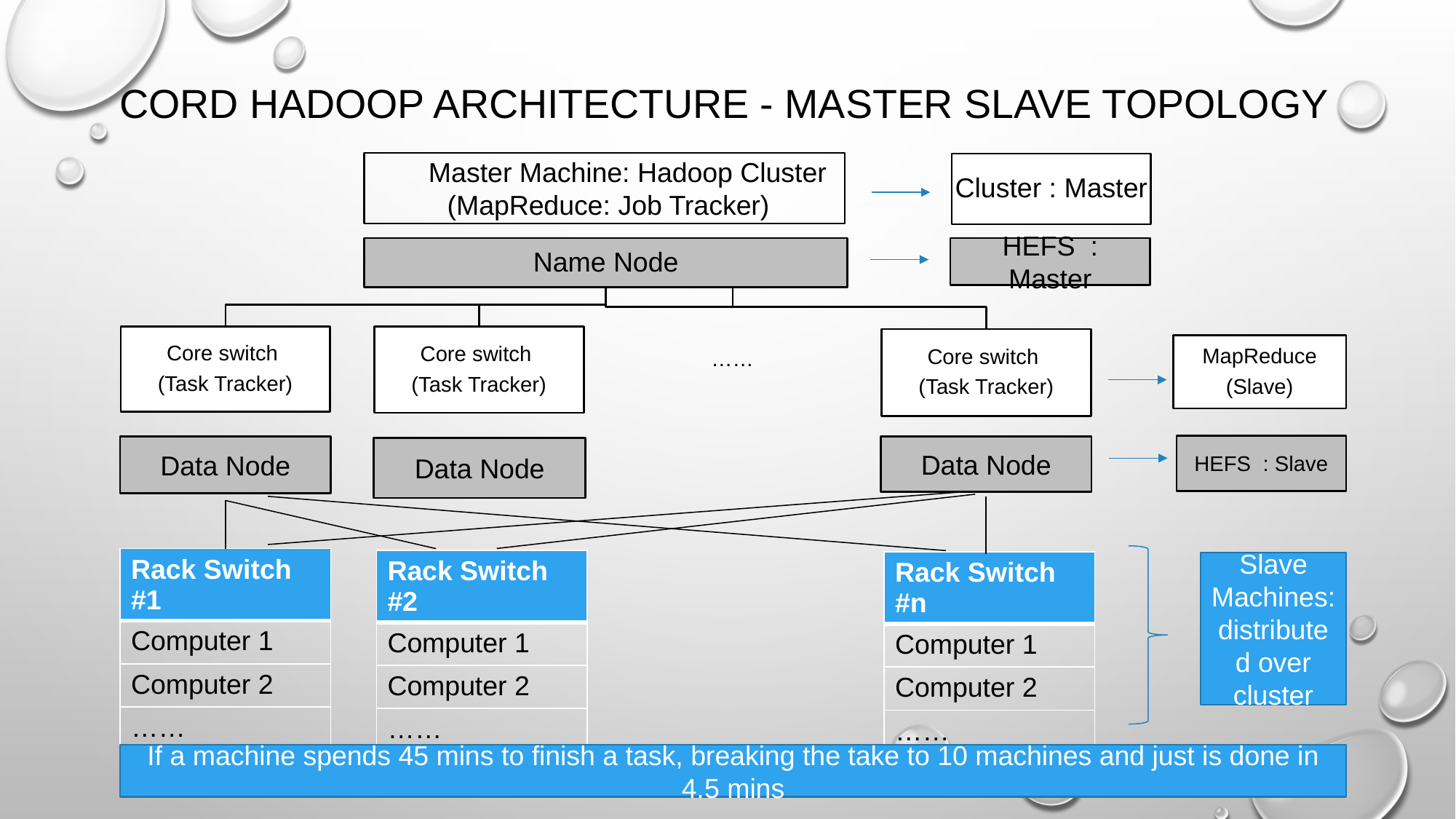

Name Node
Core switch
(Task Tracker)
Core switch
(Task Tracker)
……
Core switch
(Task Tracker)
# Cord Hadoop architecture - Master Slave Topology
       Master Machine: Hadoop Cluster
 (MapReduce: Job Tracker)

Cluster : Master
HEFS  : Master

MapReduce
(Slave)
HEFS  : Slave
Data Node
Data Node
Data Node

| Rack Switch #1 |
| --- |
| Computer 1 |
| Computer 2 |
| …… |
| Rack Switch #2 |
| --- |
| Computer 1 |
| Computer 2 |
| …… |
| Rack Switch #n |
| --- |
| Computer 1 |
| Computer 2 |
| …… |
Slave Machines: distributed over cluster
If a machine spends 45 mins to finish a task, breaking the take to 10 machines and just is done in 4.5 mins